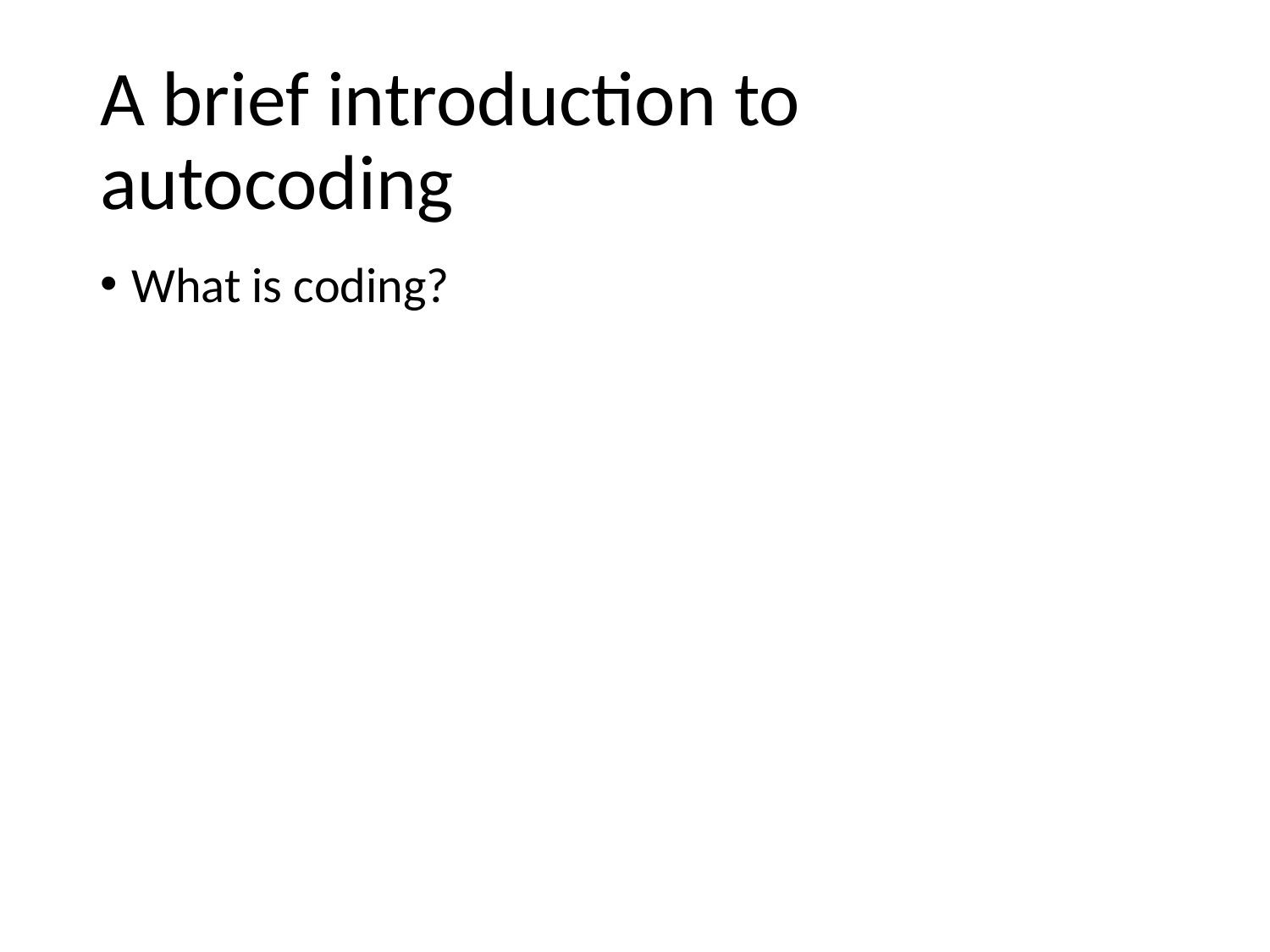

# A brief introduction to autocoding
What is coding?